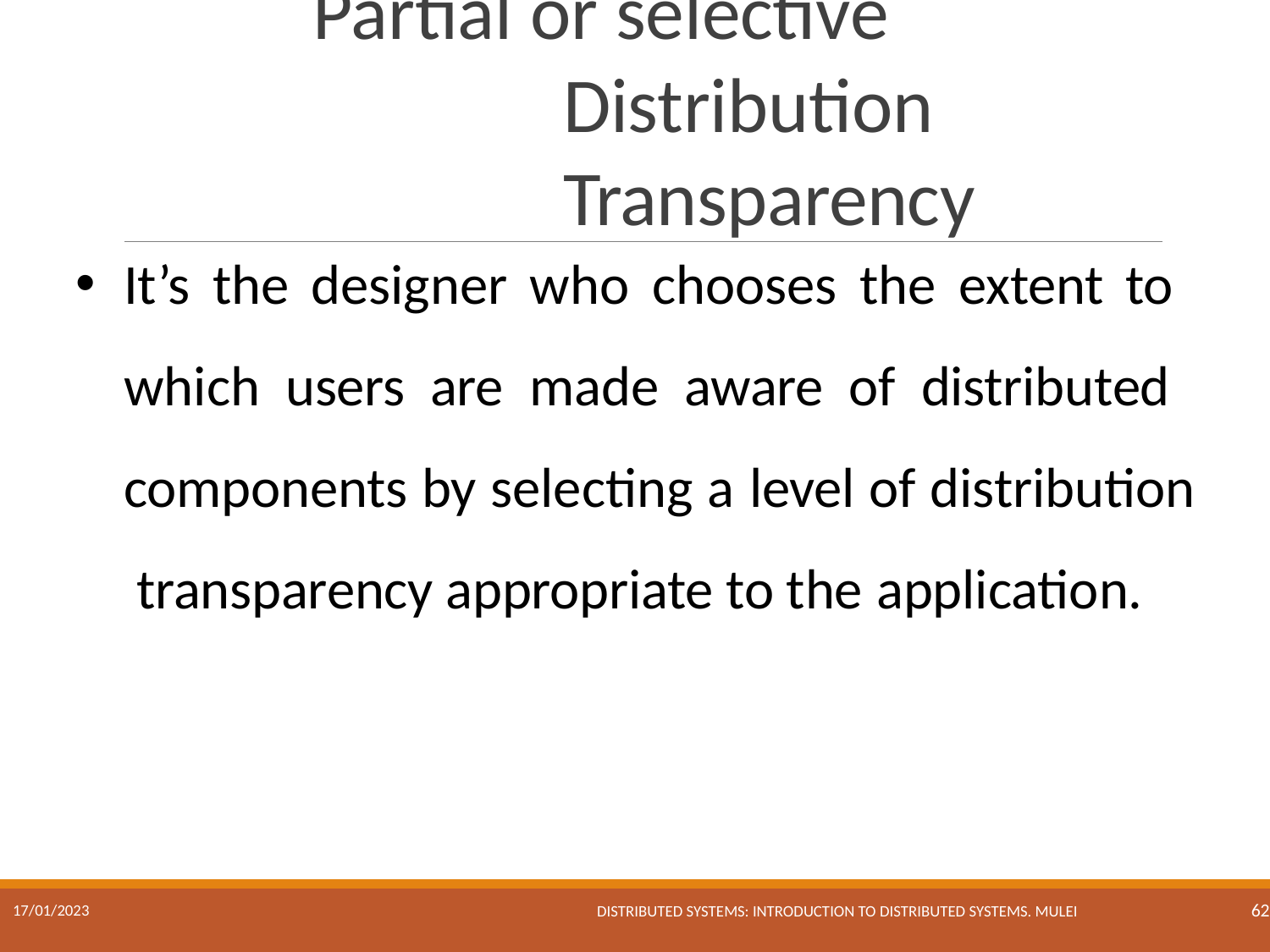

# Partial or selective Distribution  Transparency
It’s the designer who chooses the extent to  which users are made aware of distributed  components by selecting a level of distribution  transparency appropriate to the application.
Distributed Systems: Introduction to Distributed Systems. Mulei
17/01/2023
62